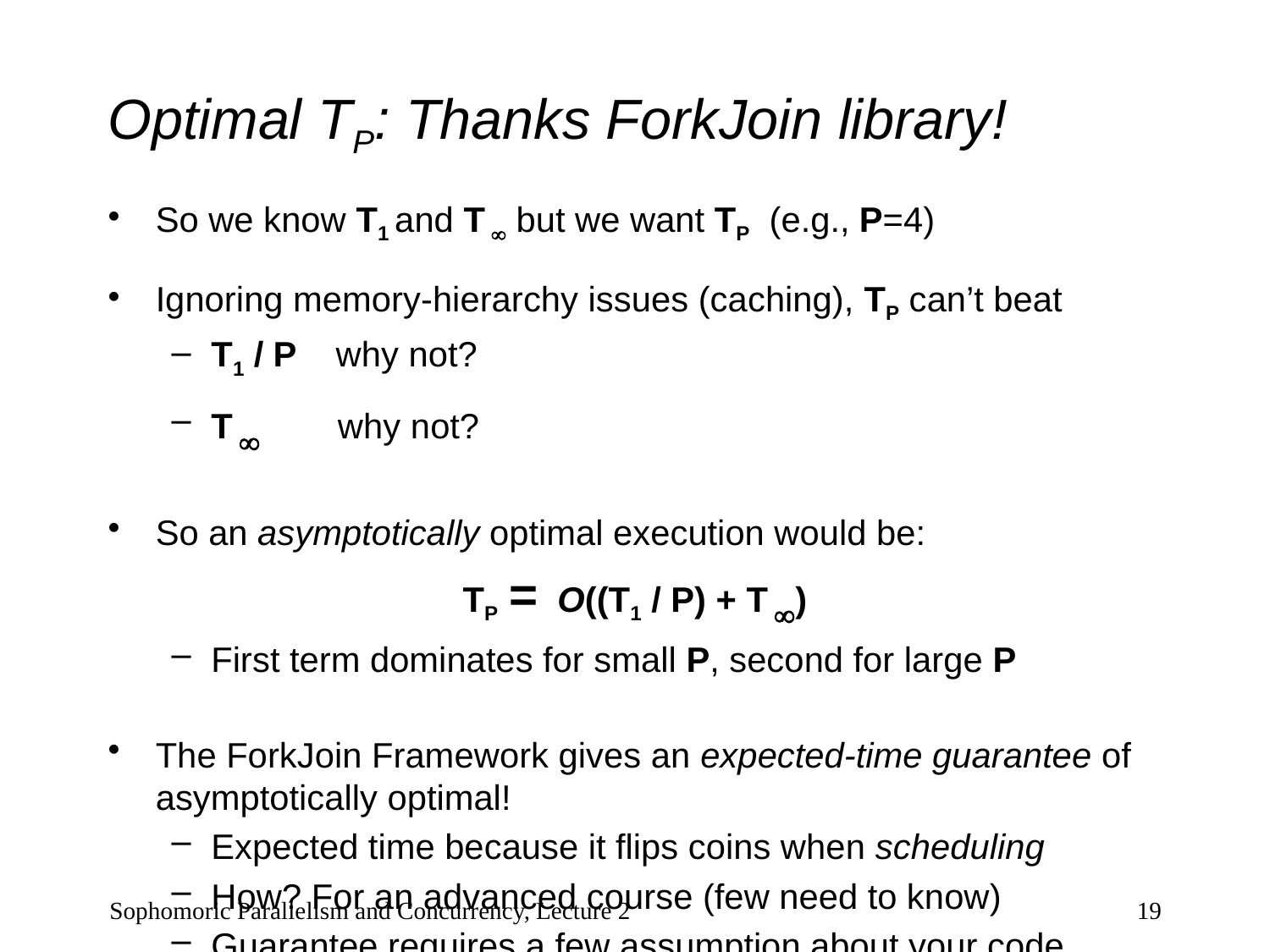

# Optimal TP: Thanks ForkJoin library!
So we know T1 and T ∞ but we want TP  (e.g., P=4)

Ignoring memory-hierarchy issues (caching), TP can’t beat
T1 / P    why not?
T ∞        why not?

So an asymptotically optimal execution would be:
TP  =  O((T1 / P) + T ∞)
First term dominates for small P, second for large P

The ForkJoin Framework gives an expected-time guarantee of asymptotically optimal!
Expected time because it flips coins when scheduling
How? For an advanced course (few need to know)
Guarantee requires a few assumption about your code…

Sophomoric Parallelism and Concurrency, Lecture 2
19